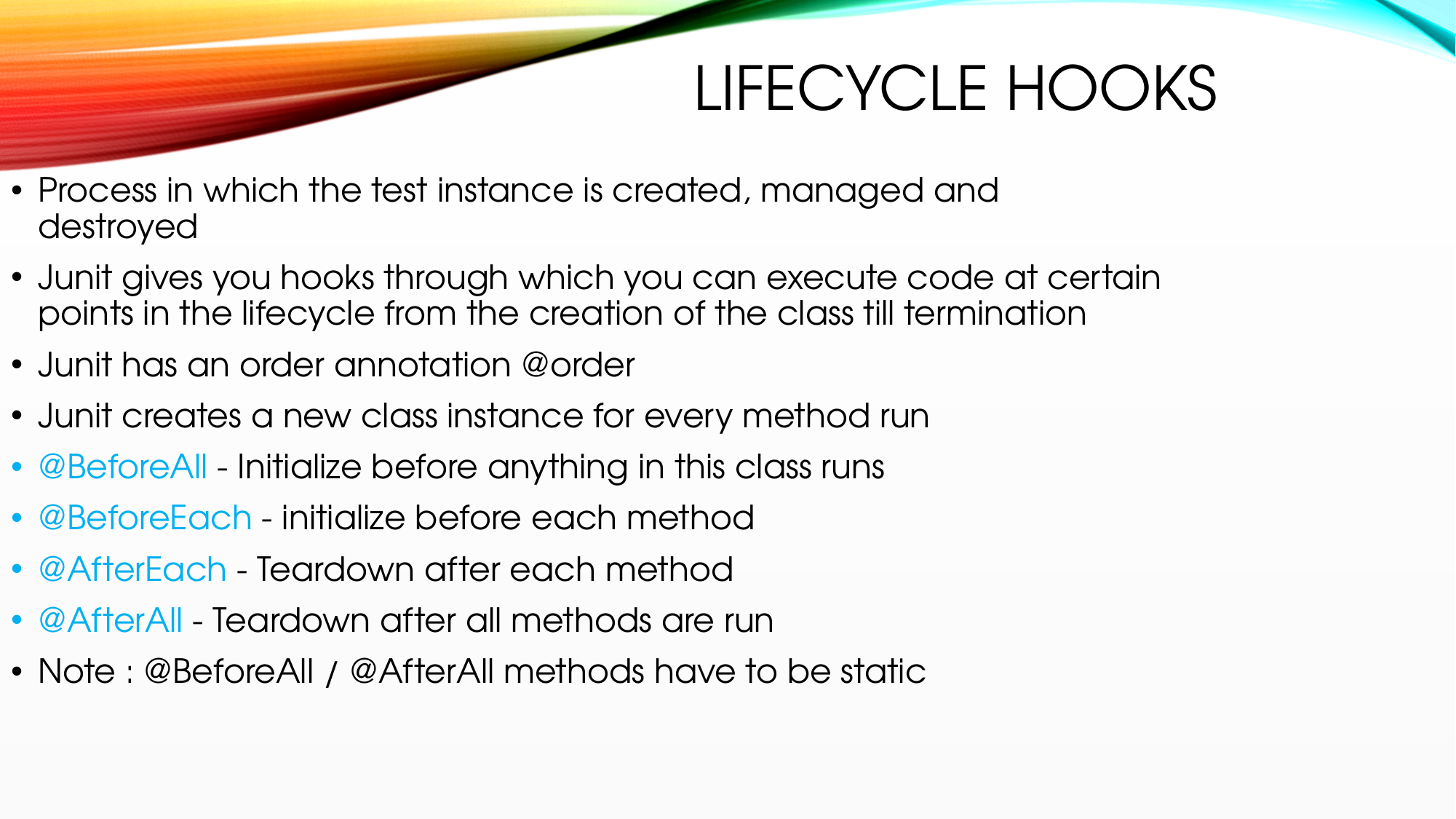

Lifecycle hooks
Process in which the test instance is created, managed and destroyed
Junit gives you hooks through which you can execute code at certain points in the lifecycle from the creation of the class till termination
Junit has an order annotation @order
Junit creates a new class instance for every method run
@BeforeAll - Initialize before anything in this class runs
@BeforeEach - initialize before each method
@AfterEach - Teardown after each method
@AfterAll - Teardown after all methods are run
Note : @BeforeAll / @AfterAll methods have to be static